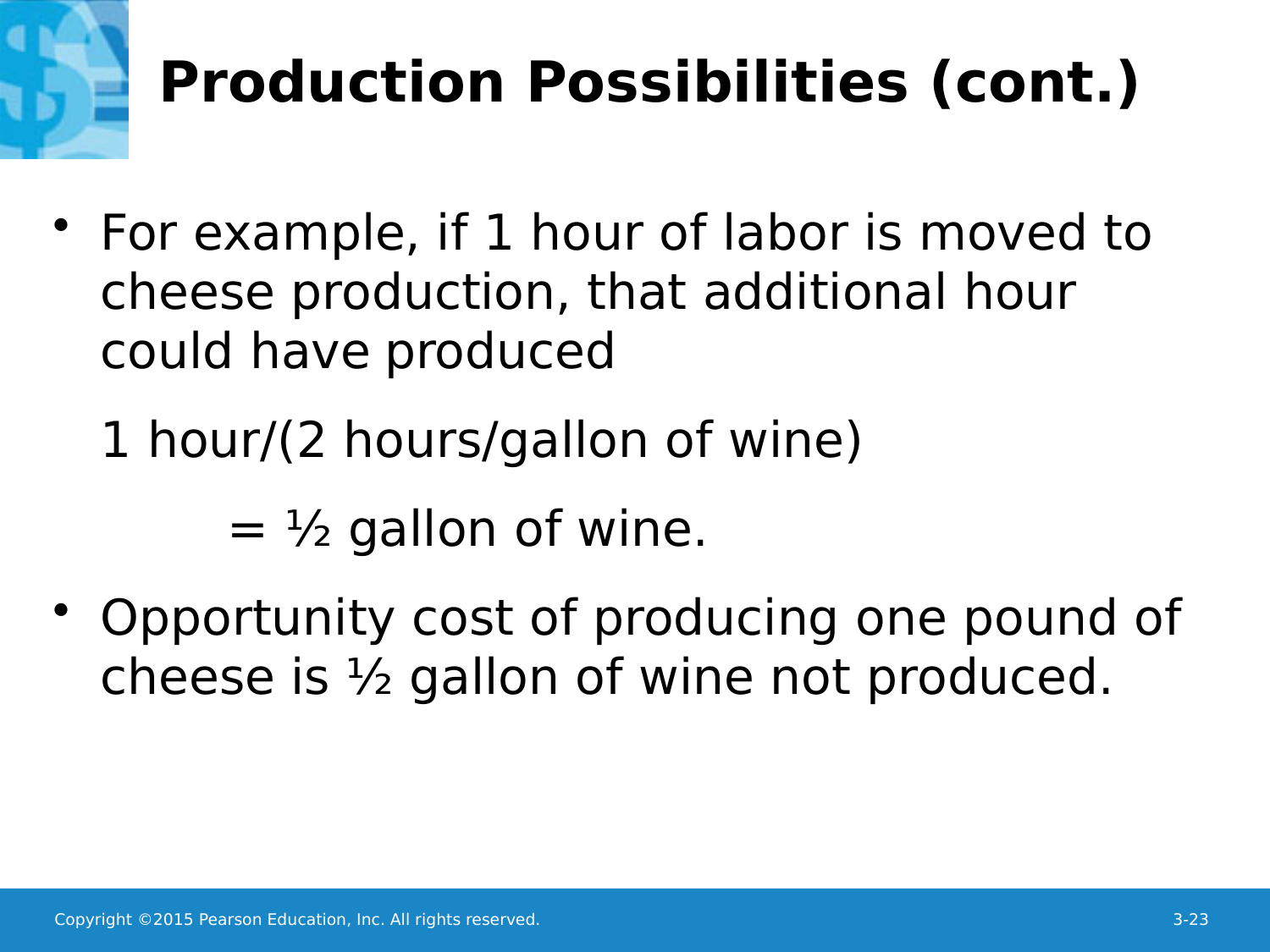

# Production Possibilities (cont.)
For example, if 1 hour of labor is moved to cheese production, that additional hour could have produced
 	1 hour/(2 hours/gallon of wine)
		= ½ gallon of wine.
Opportunity cost of producing one pound of cheese is ½ gallon of wine not produced.